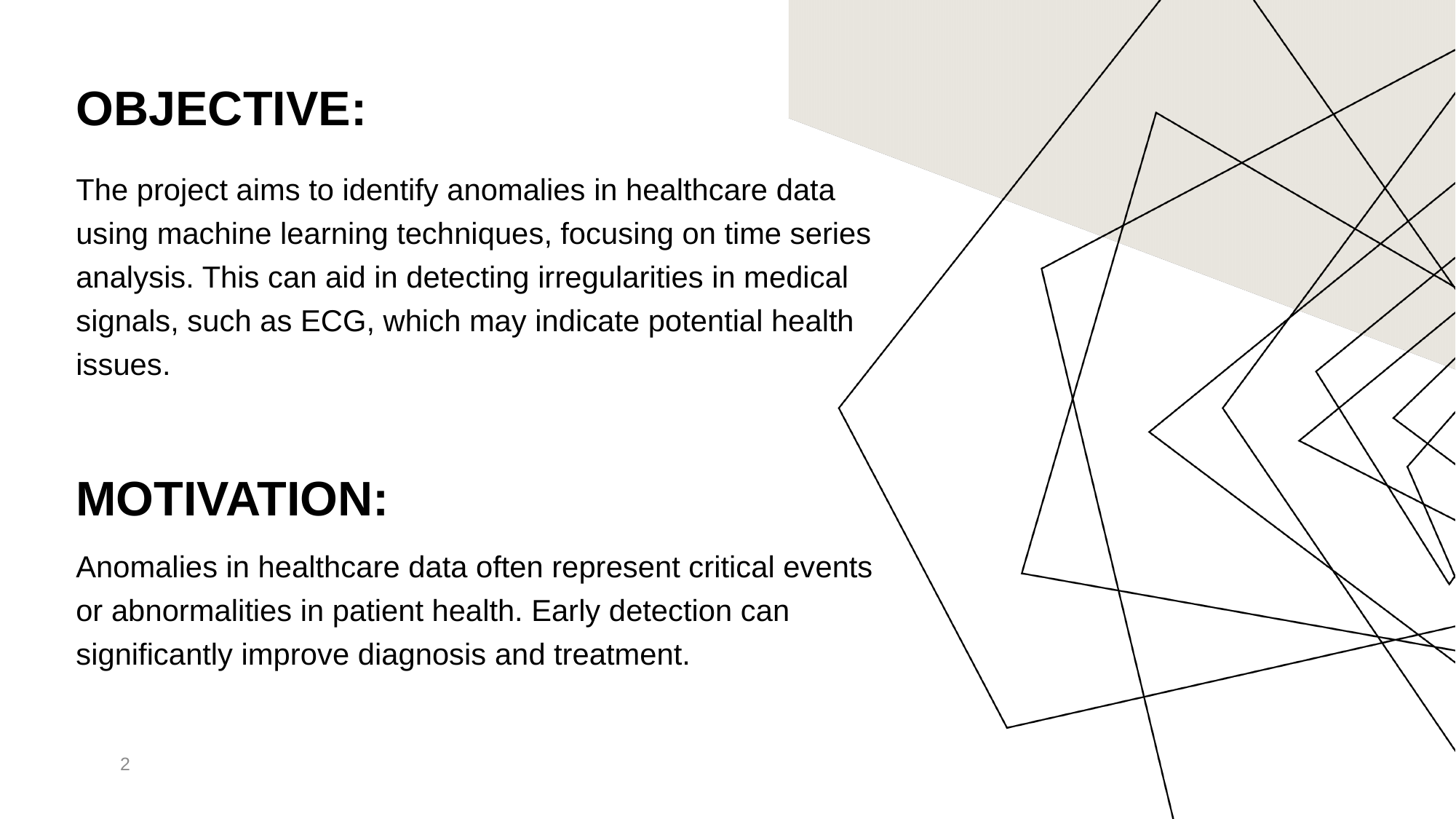

# OBJECTIVE:
The project aims to identify anomalies in healthcare data using machine learning techniques, focusing on time series analysis. This can aid in detecting irregularities in medical signals, such as ECG, which may indicate potential health issues.

MOTIVATION:
Anomalies in healthcare data often represent critical events or abnormalities in patient health. Early detection can significantly improve diagnosis and treatment.
2